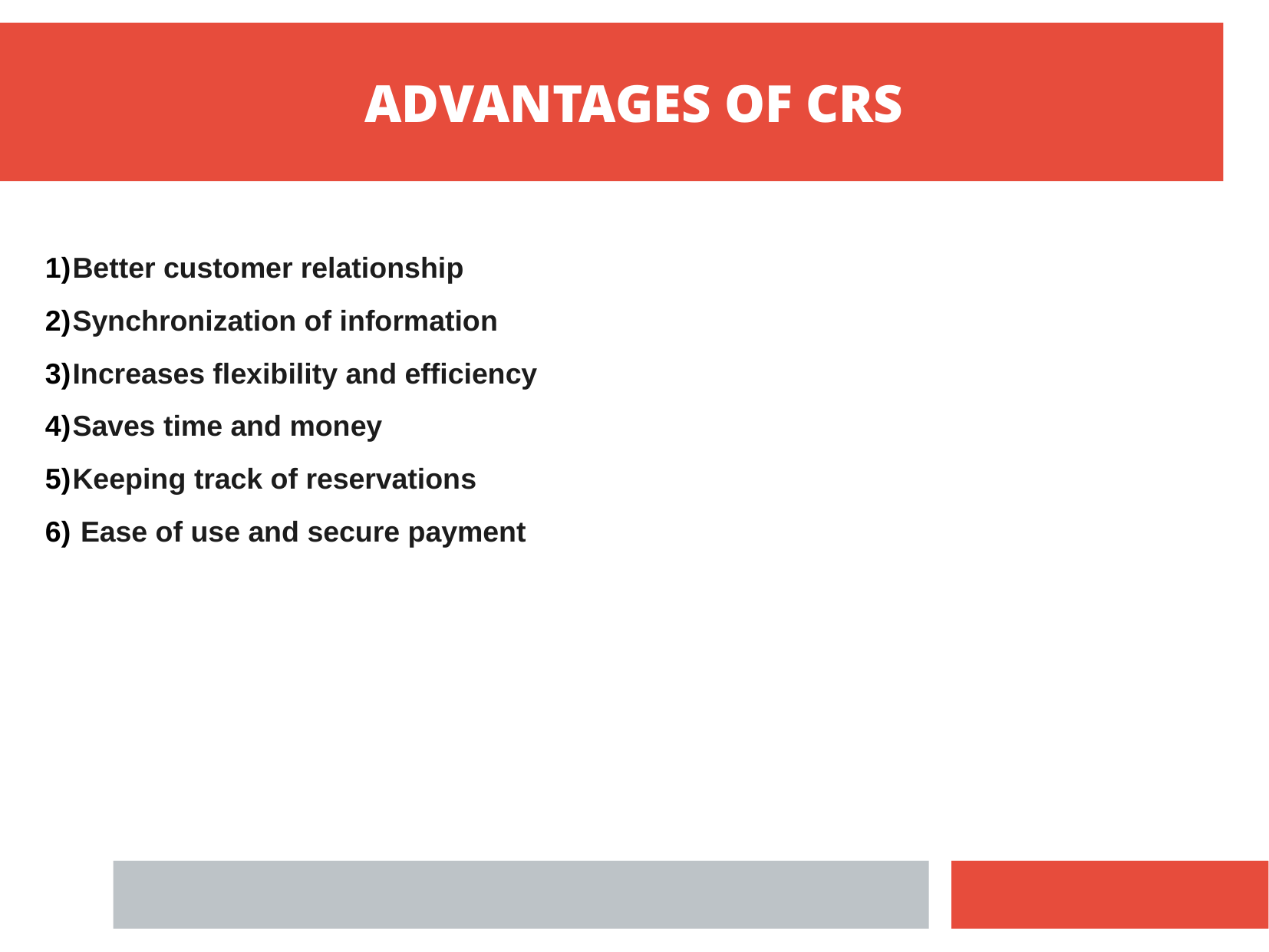

ADVANTAGES OF CRS
Better customer relationship
Synchronization of information
Increases flexibility and efficiency
Saves time and money
Keeping track of reservations
 Ease of use and secure payment